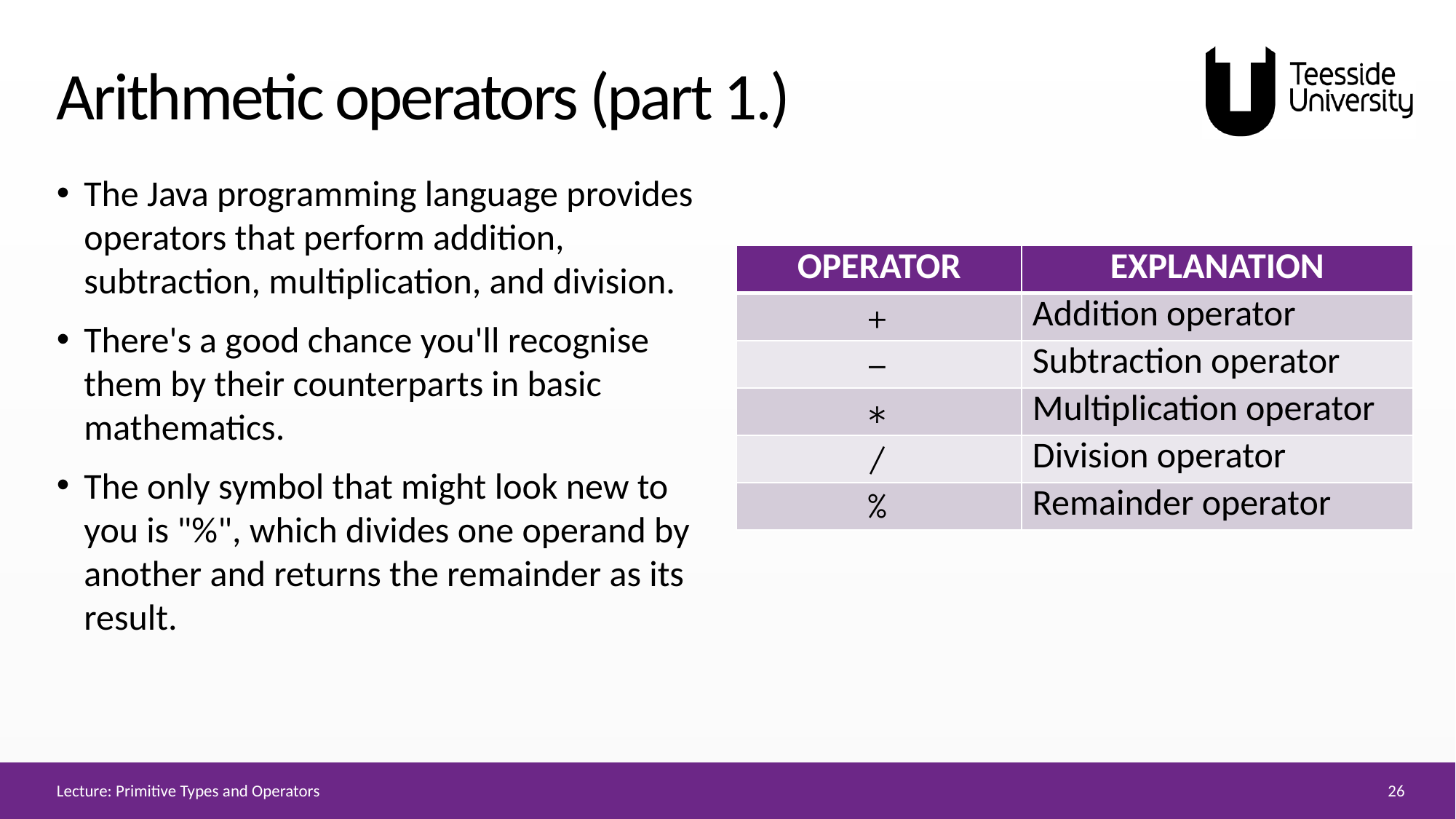

# Arithmetic operators (part 1.)
The Java programming language provides operators that perform addition, subtraction, multiplication, and division.
There's a good chance you'll recognise them by their counterparts in basic mathematics.
The only symbol that might look new to you is "%", which divides one operand by another and returns the remainder as its result.
| OPERATOR | EXPLANATION |
| --- | --- |
| + | Addition operator |
| - | Subtraction operator |
| \* | Multiplication operator |
| / | Division operator |
| % | Remainder operator |
26
Lecture: Primitive Types and Operators